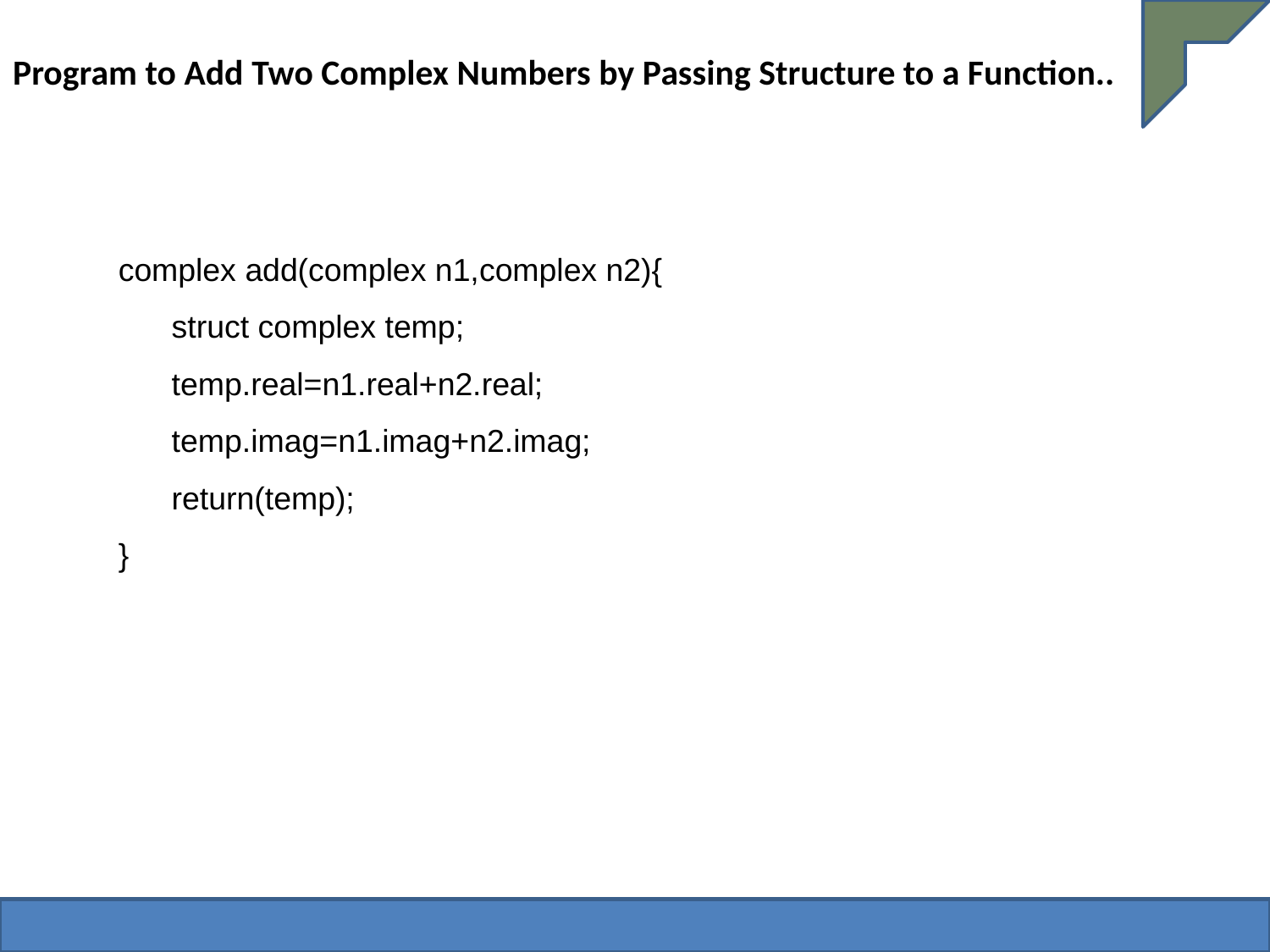

# Program to Add Two Complex Numbers by Passing Structure to a Function..

complex add(complex n1,complex n2){
      struct complex temp;
      temp.real=n1.real+n2.real;
      temp.imag=n1.imag+n2.imag;
      return(temp);
}